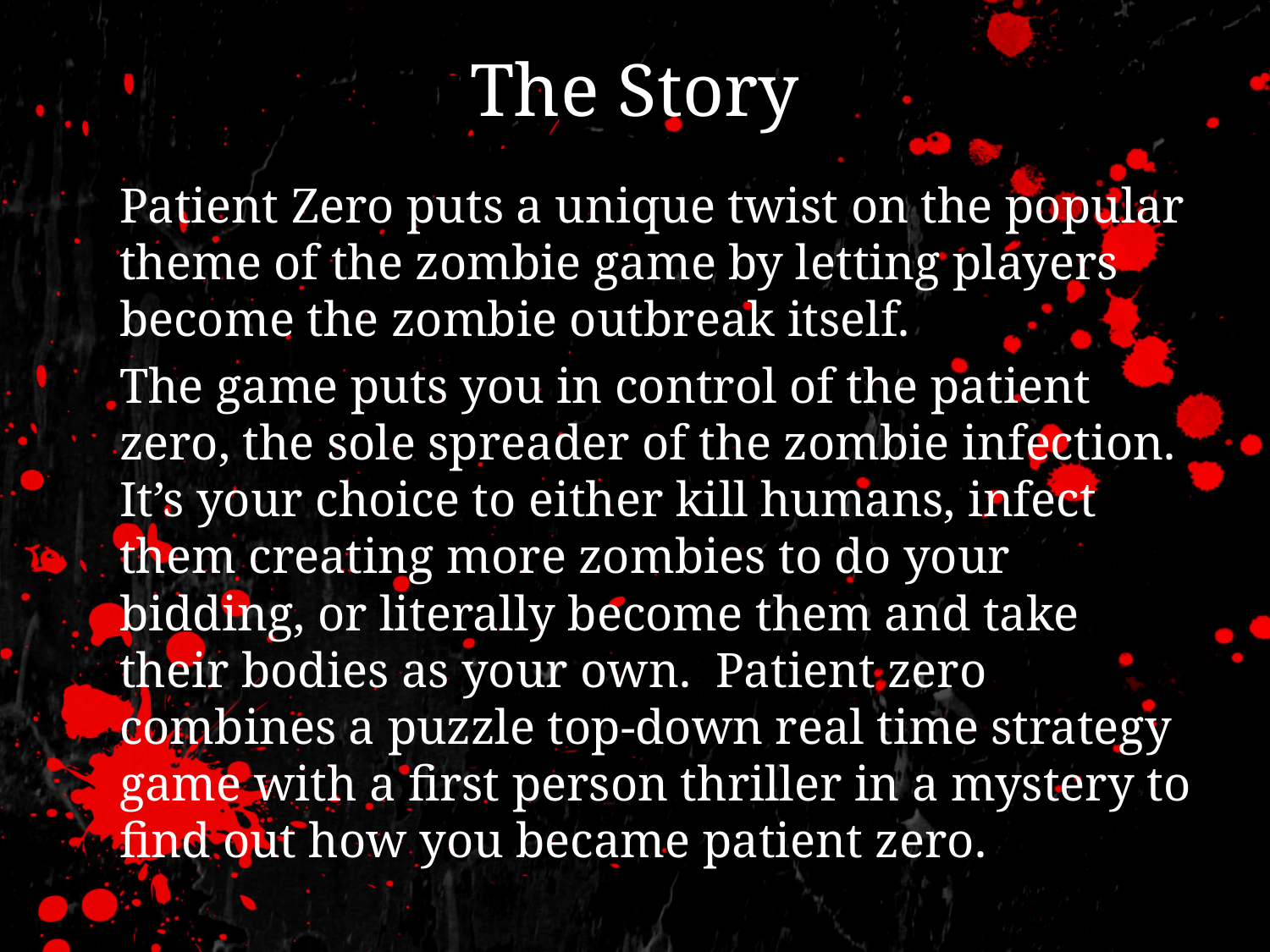

# The Story
		Patient Zero puts a unique twist on the popular theme of the zombie game by letting players become the zombie outbreak itself.
		The game puts you in control of the patient zero, the sole spreader of the zombie infection.  It’s your choice to either kill humans, infect them creating more zombies to do your bidding, or literally become them and take their bodies as your own.  Patient zero combines a puzzle top-down real time strategy game with a first person thriller in a mystery to find out how you became patient zero.